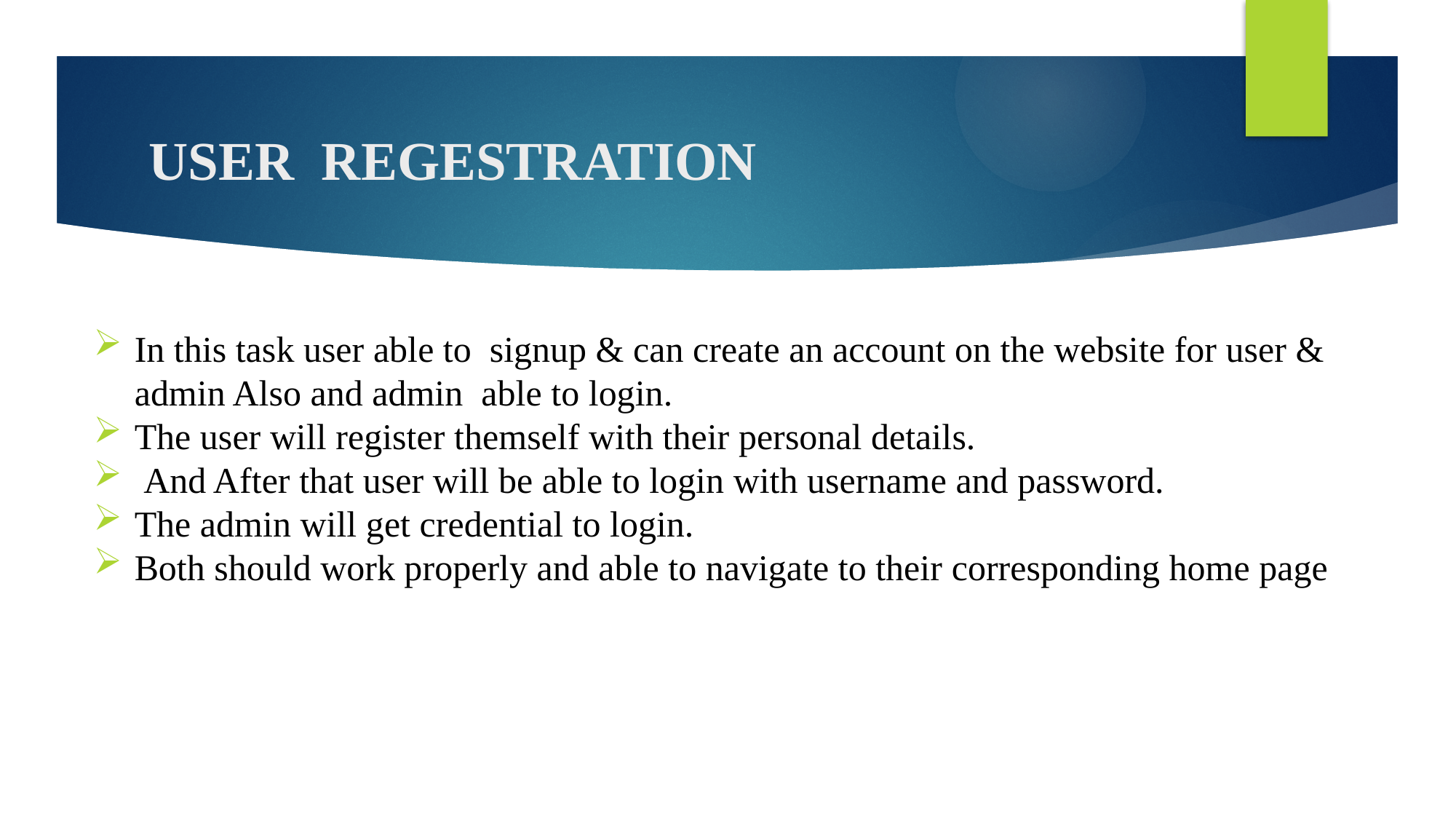

# USER  REGESTRATION
In this task user able to  signup & can create an account on the website for user & admin Also and admin  able to login.
The user will register themself with their personal details.
 And After that user will be able to login with username and password.
The admin will get credential to login.
Both should work properly and able to navigate to their corresponding home page